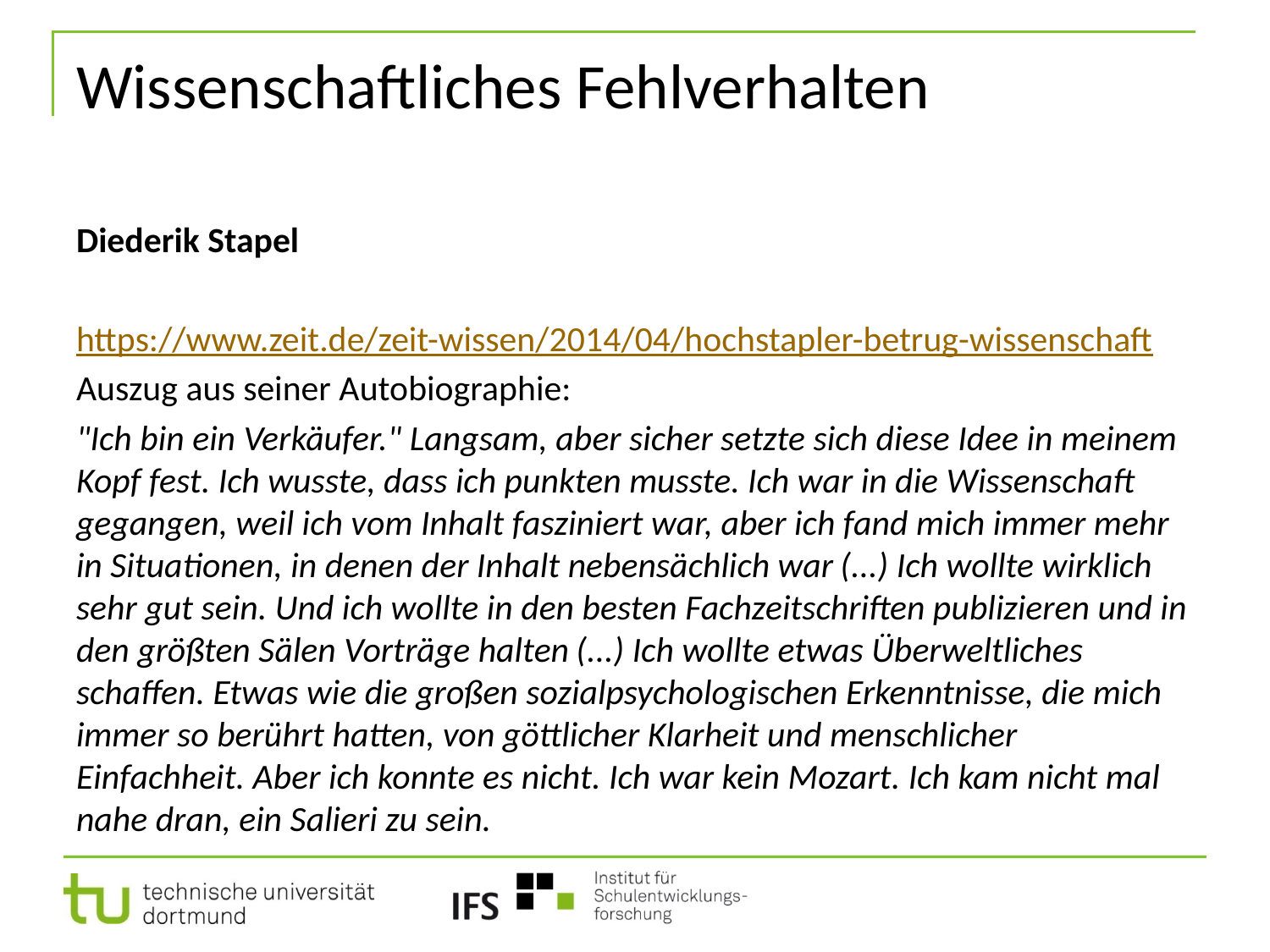

# Wissenschaftliches Fehlverhalten
Diederik Stapel

https://www.zeit.de/zeit-wissen/2014/04/hochstapler-betrug-wissenschaft
Auszug aus seiner Autobiographie:
"Ich bin ein Verkäufer." Langsam, aber sicher setzte sich diese Idee in meinem Kopf fest. Ich wusste, dass ich punkten musste. Ich war in die Wissenschaft gegangen, weil ich vom Inhalt fasziniert war, aber ich fand mich immer mehr in Situationen, in denen der Inhalt nebensächlich war (...) Ich wollte wirklich sehr gut sein. Und ich wollte in den besten Fachzeitschriften publizieren und in den größten Sälen Vorträge halten (...) Ich wollte etwas Überweltliches schaffen. Etwas wie die großen sozialpsychologischen Erkenntnisse, die mich immer so berührt hatten, von göttlicher Klarheit und menschlicher Einfachheit. Aber ich konnte es nicht. Ich war kein Mozart. Ich kam nicht mal nahe dran, ein Salieri zu sein.